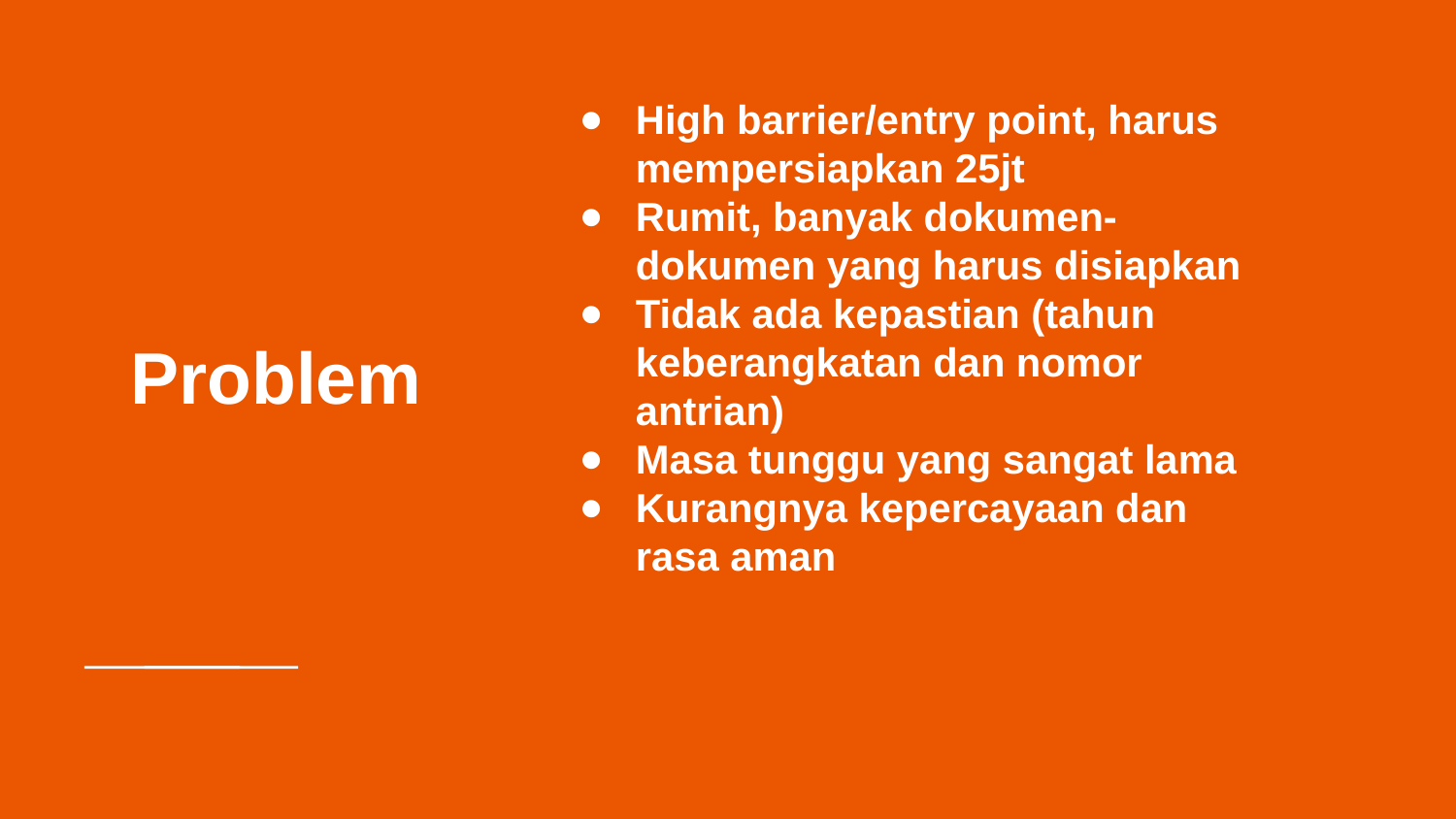

High barrier/entry point, harus mempersiapkan 25jt
Rumit, banyak dokumen-dokumen yang harus disiapkan
Tidak ada kepastian (tahun keberangkatan dan nomor antrian)
Masa tunggu yang sangat lama
Kurangnya kepercayaan dan rasa aman

# Problem